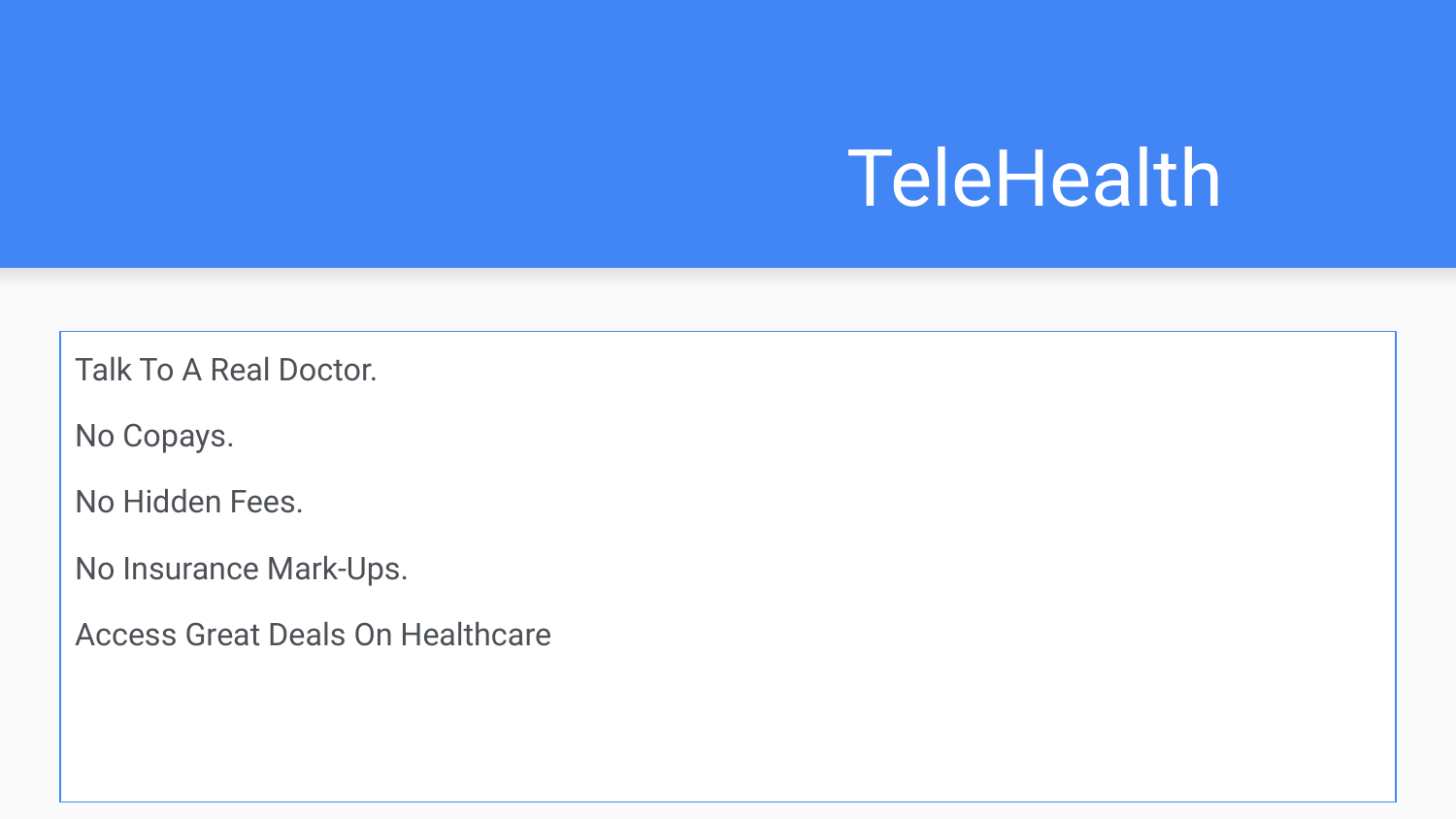

# TeleHealth
Talk To A Real Doctor.
No Copays.
No Hidden Fees.
No Insurance Mark-Ups.
Access Great Deals On Healthcare